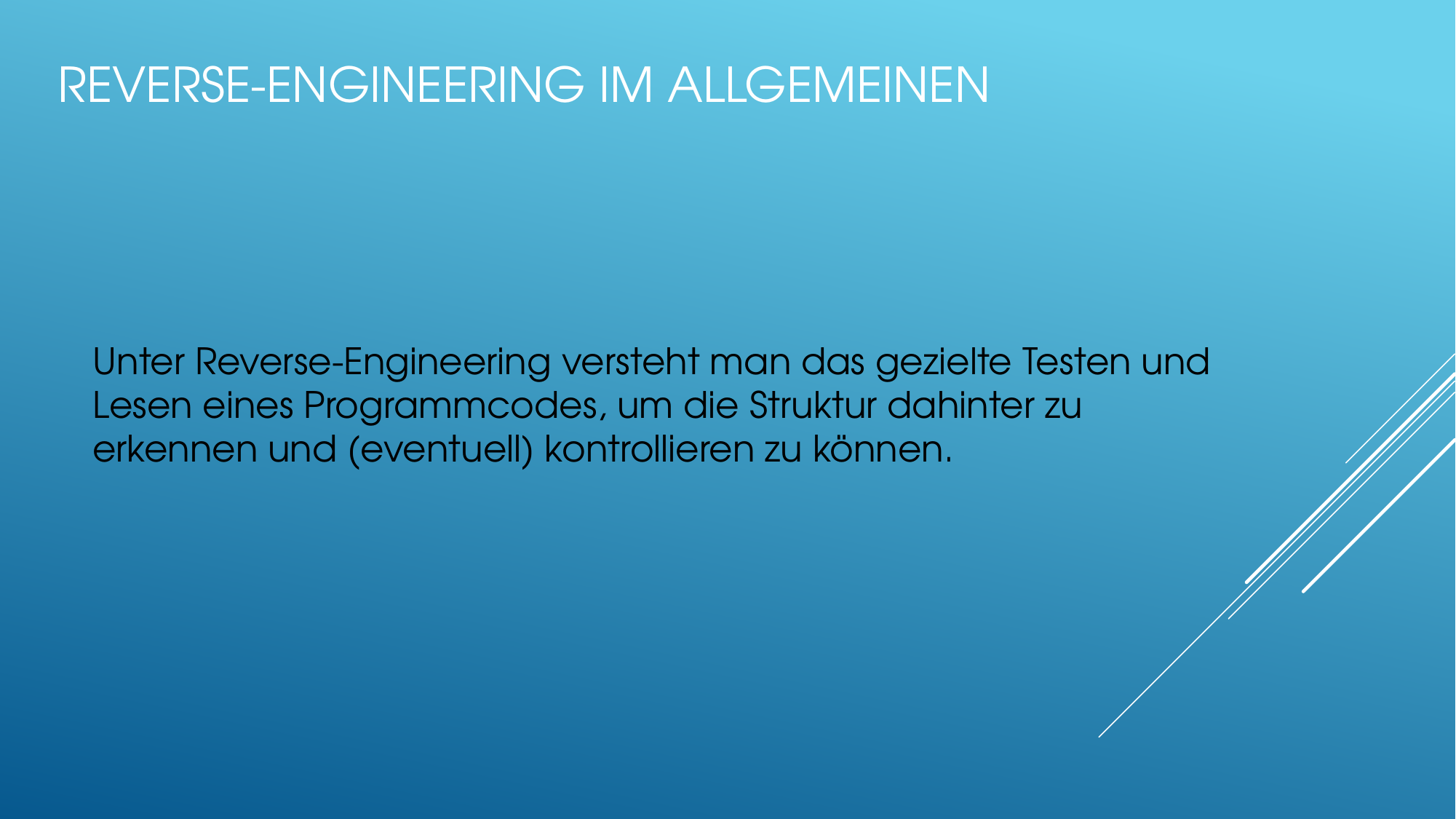

# Reverse-Engineering im Allgemeinen
Unter Reverse-Engineering versteht man das gezielte Testen und Lesen eines Programmcodes, um die Struktur dahinter zu erkennen und (eventuell) kontrollieren zu können.